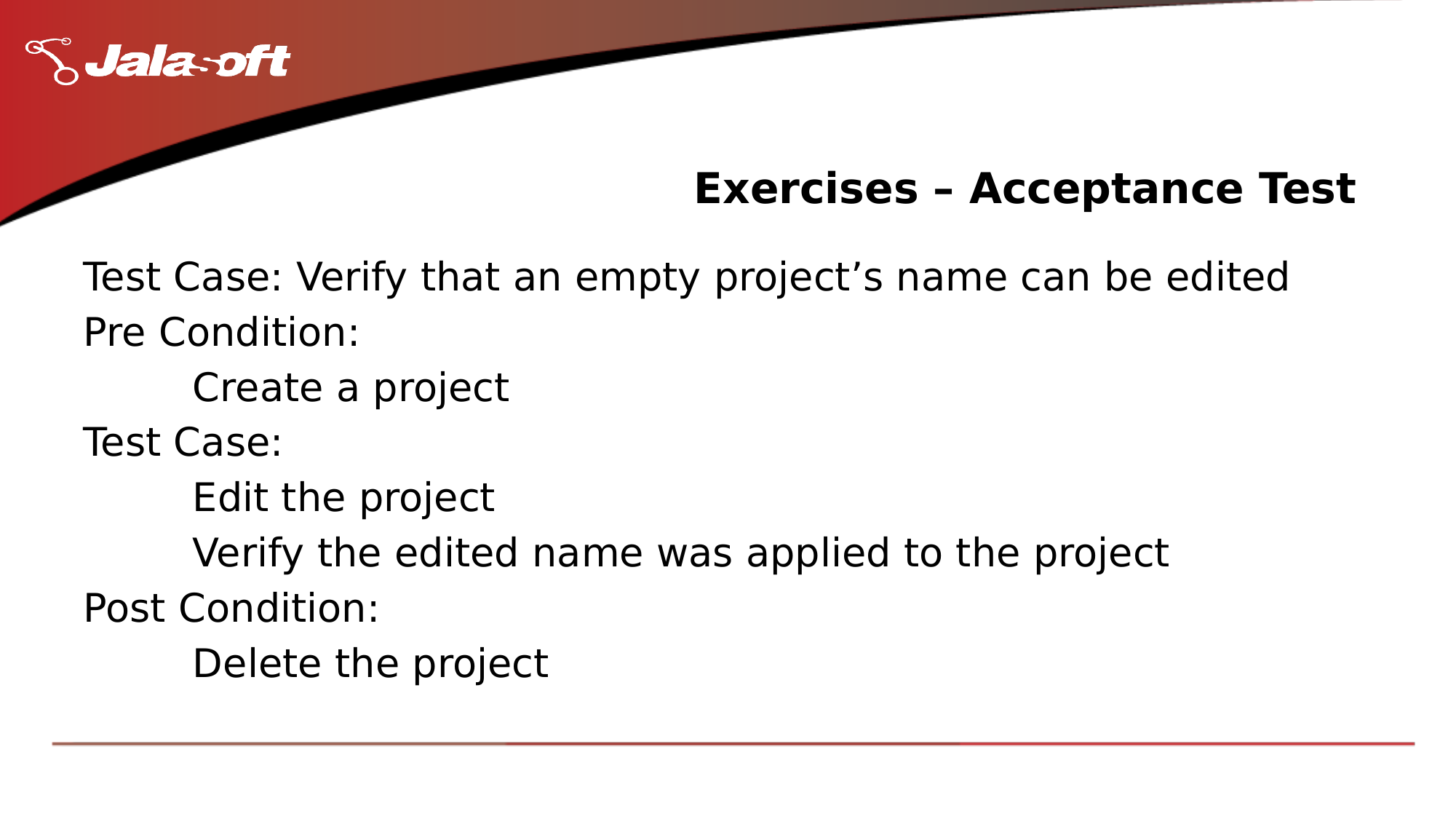

# Exercises – Acceptance Test
Test Case: Verify that an empty project’s name can be edited
Pre Condition:
	Create a project
Test Case:
	Edit the project
	Verify the edited name was applied to the project
Post Condition:
	Delete the project